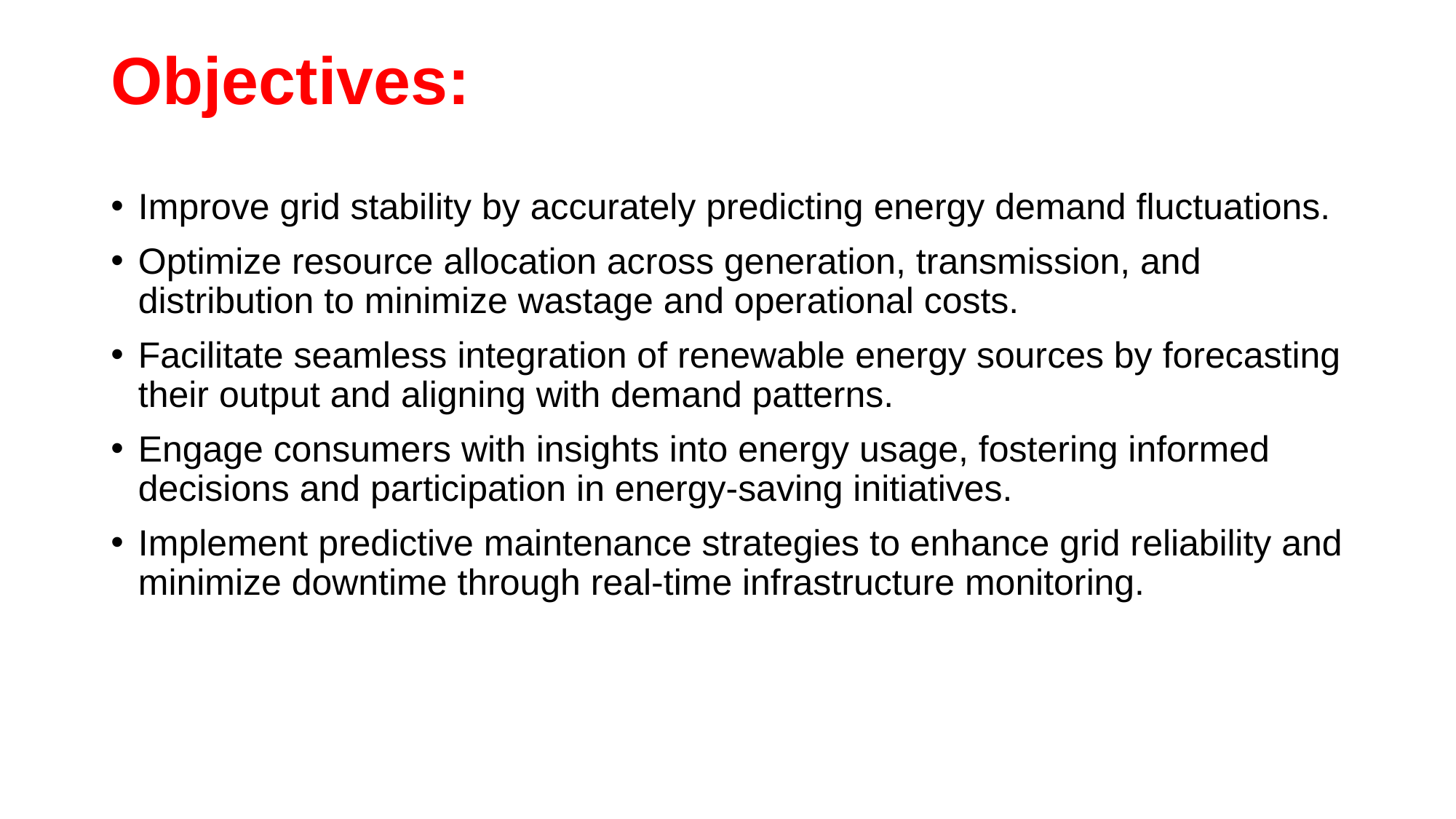

# Objectives:
Improve grid stability by accurately predicting energy demand fluctuations.
Optimize resource allocation across generation, transmission, and distribution to minimize wastage and operational costs.
Facilitate seamless integration of renewable energy sources by forecasting their output and aligning with demand patterns.
Engage consumers with insights into energy usage, fostering informed decisions and participation in energy-saving initiatives.
Implement predictive maintenance strategies to enhance grid reliability and minimize downtime through real-time infrastructure monitoring.